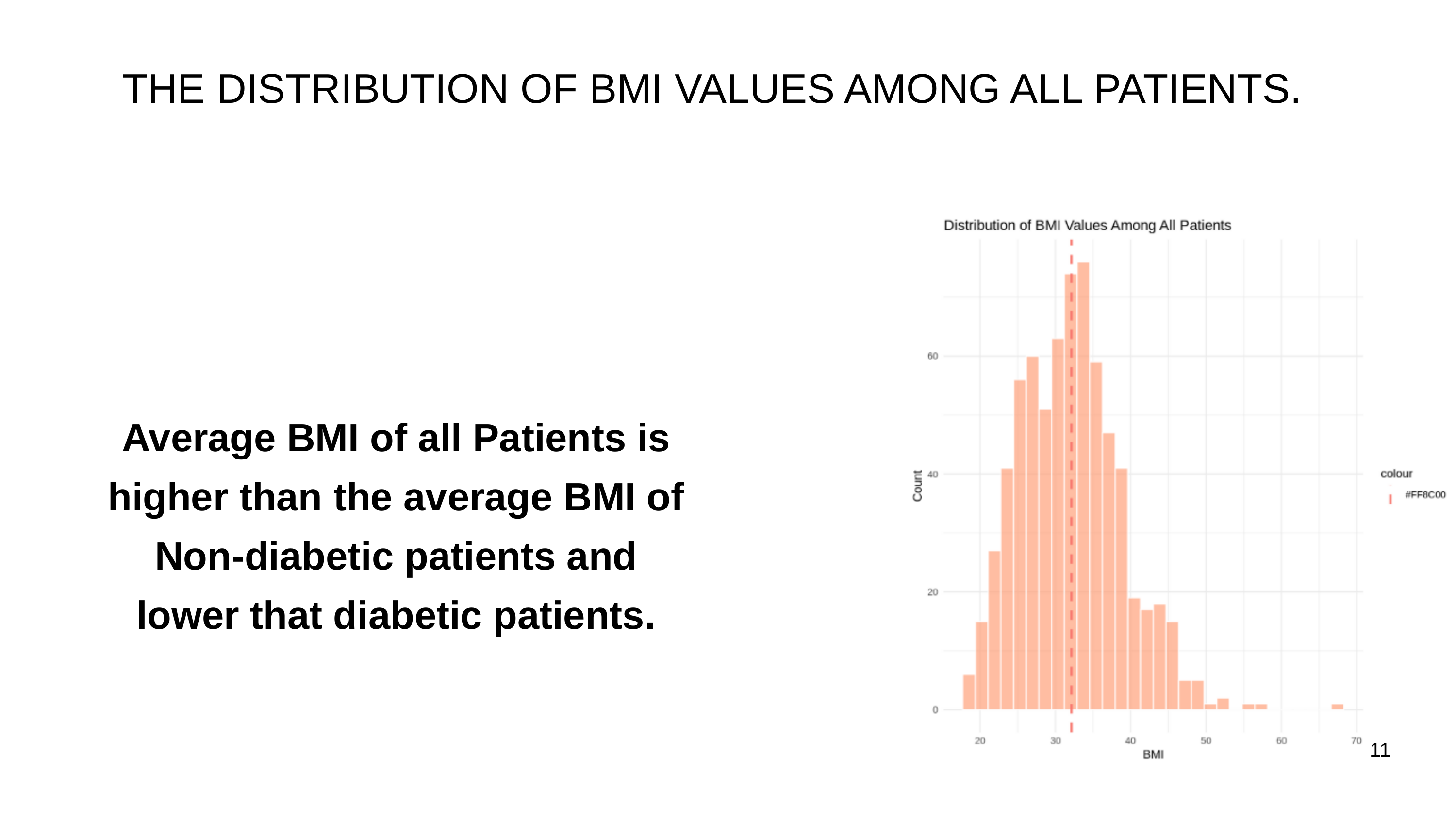

THE DISTRIBUTION OF BMI VALUES AMONG ALL PATIENTS.

Average BMI of all Patients is higher than the average BMI of Non-diabetic patients and lower that diabetic patients.
11